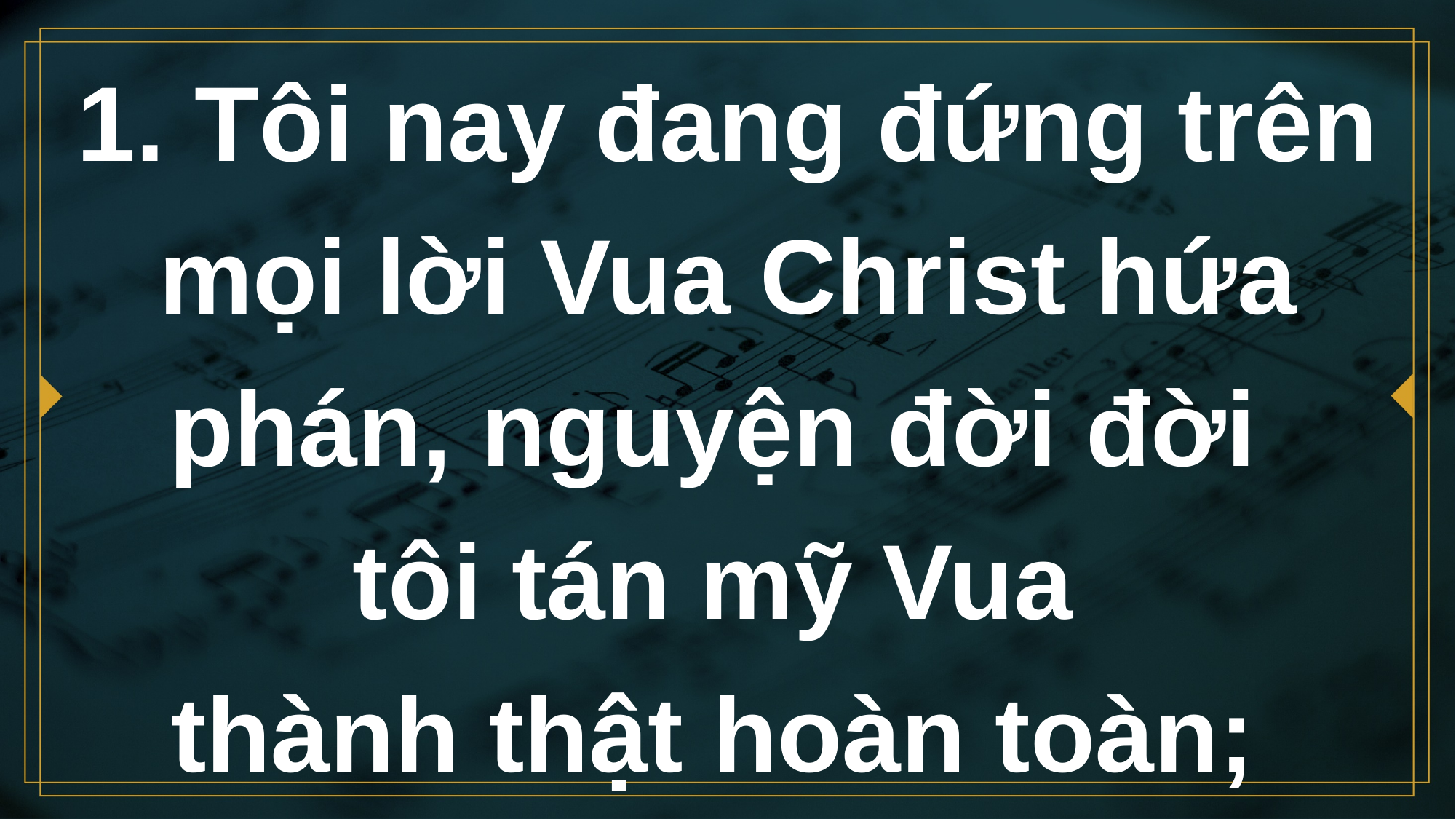

# 1. Tôi nay đang đứng trên mọi lời Vua Christ hứa phán, nguyện đời đời tôi tán mỹ Vua thành thật hoàn toàn;